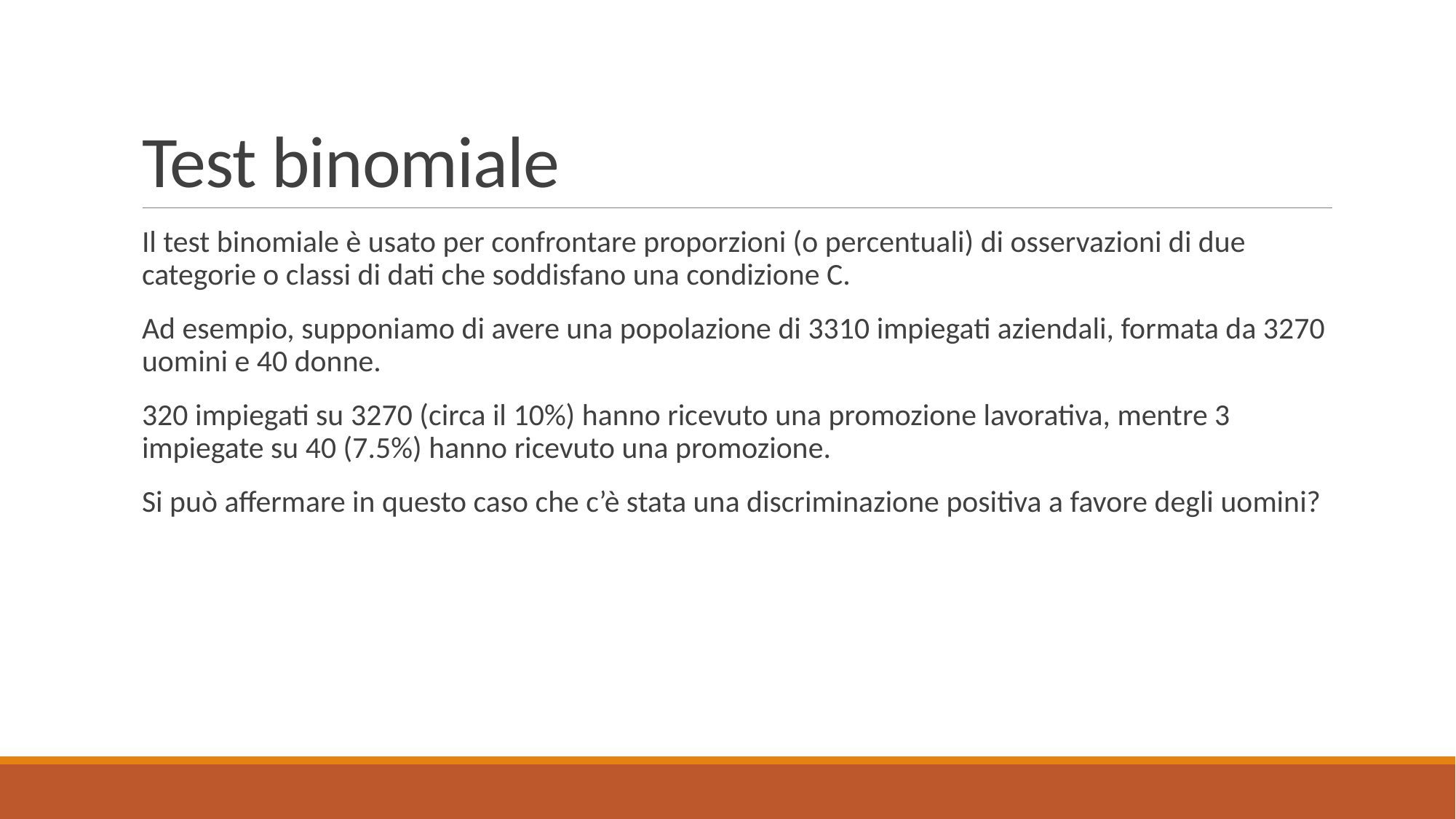

# Test binomiale
Il test binomiale è usato per confrontare proporzioni (o percentuali) di osservazioni di due categorie o classi di dati che soddisfano una condizione C.
Ad esempio, supponiamo di avere una popolazione di 3310 impiegati aziendali, formata da 3270 uomini e 40 donne.
320 impiegati su 3270 (circa il 10%) hanno ricevuto una promozione lavorativa, mentre 3 impiegate su 40 (7.5%) hanno ricevuto una promozione.
Si può affermare in questo caso che c’è stata una discriminazione positiva a favore degli uomini?